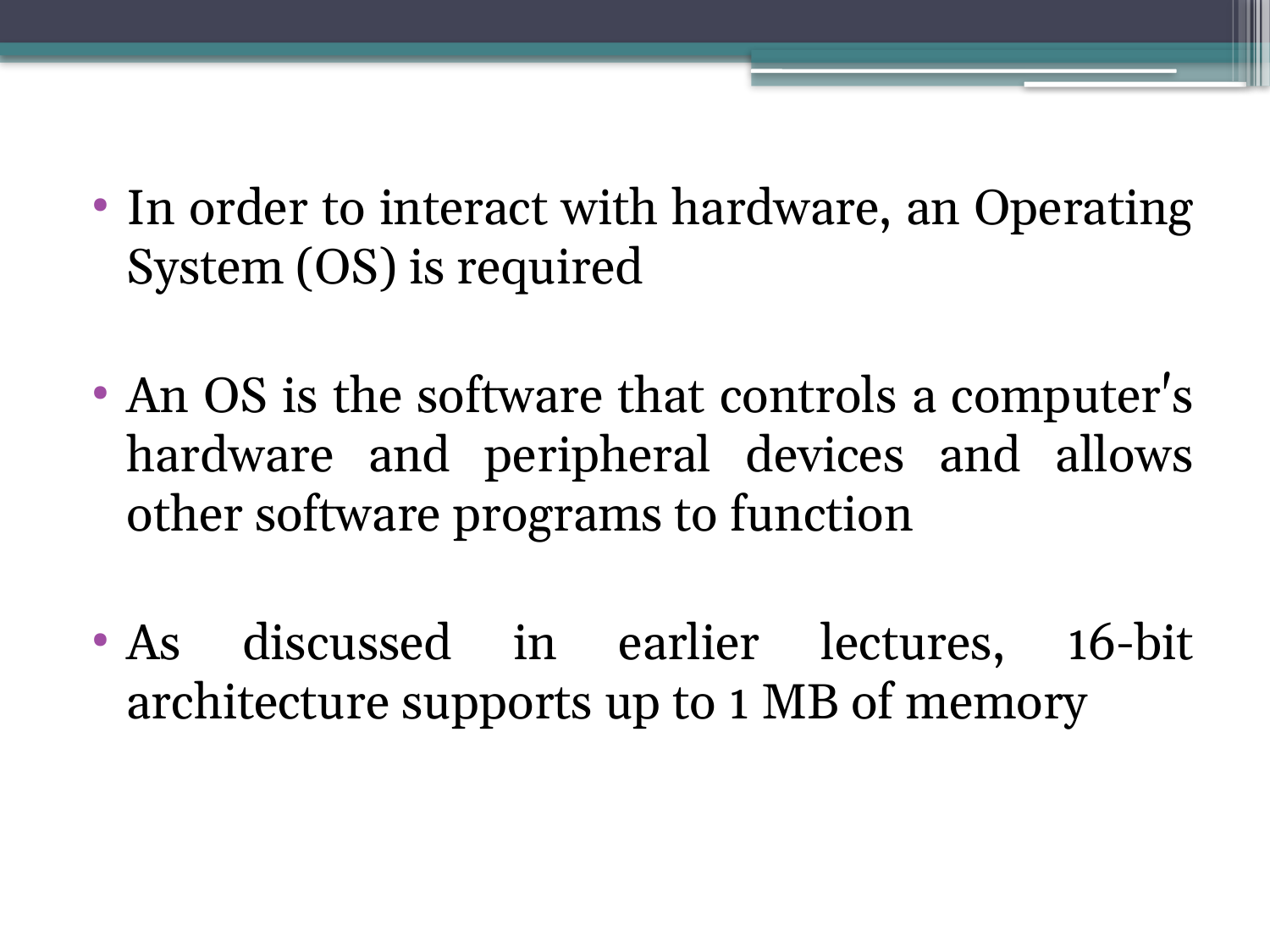

In order to interact with hardware, an Operating System (OS) is required

An OS is the software that controls a computer's hardware and peripheral devices and allows other software programs to function

As discussed in earlier lectures, 16-bit architecture supports up to 1 MB of memory